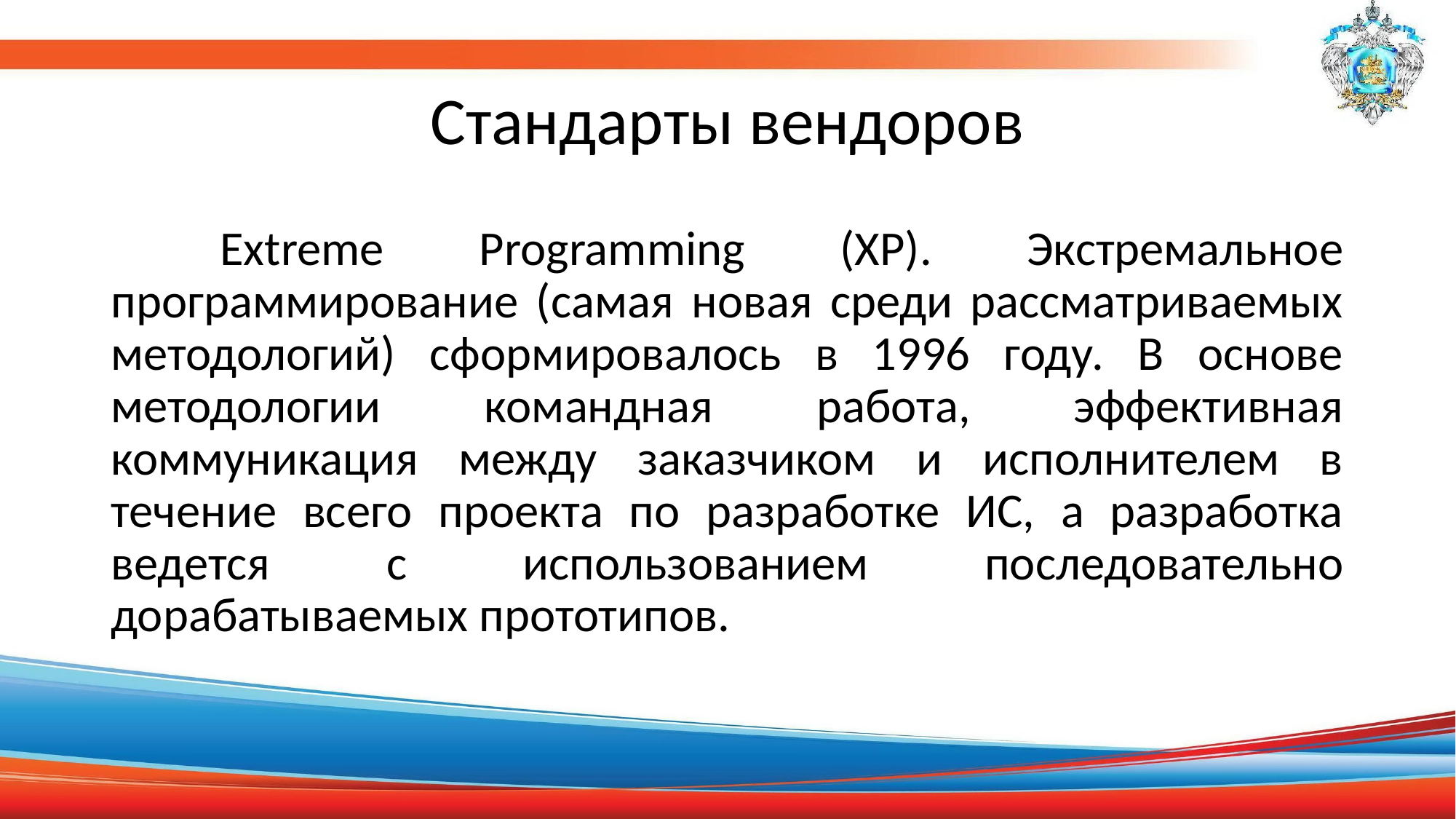

# Стандарты вендоров
	Extreme Programming (XP). Экстремальное программирование (самая новая среди рассматриваемых методологий) сформировалось в 1996 году. В основе методологии командная работа, эффективная коммуникация между заказчиком и исполнителем в течение всего проекта по разработке ИС, а разработка ведется с использованием последовательно дорабатываемых прототипов.